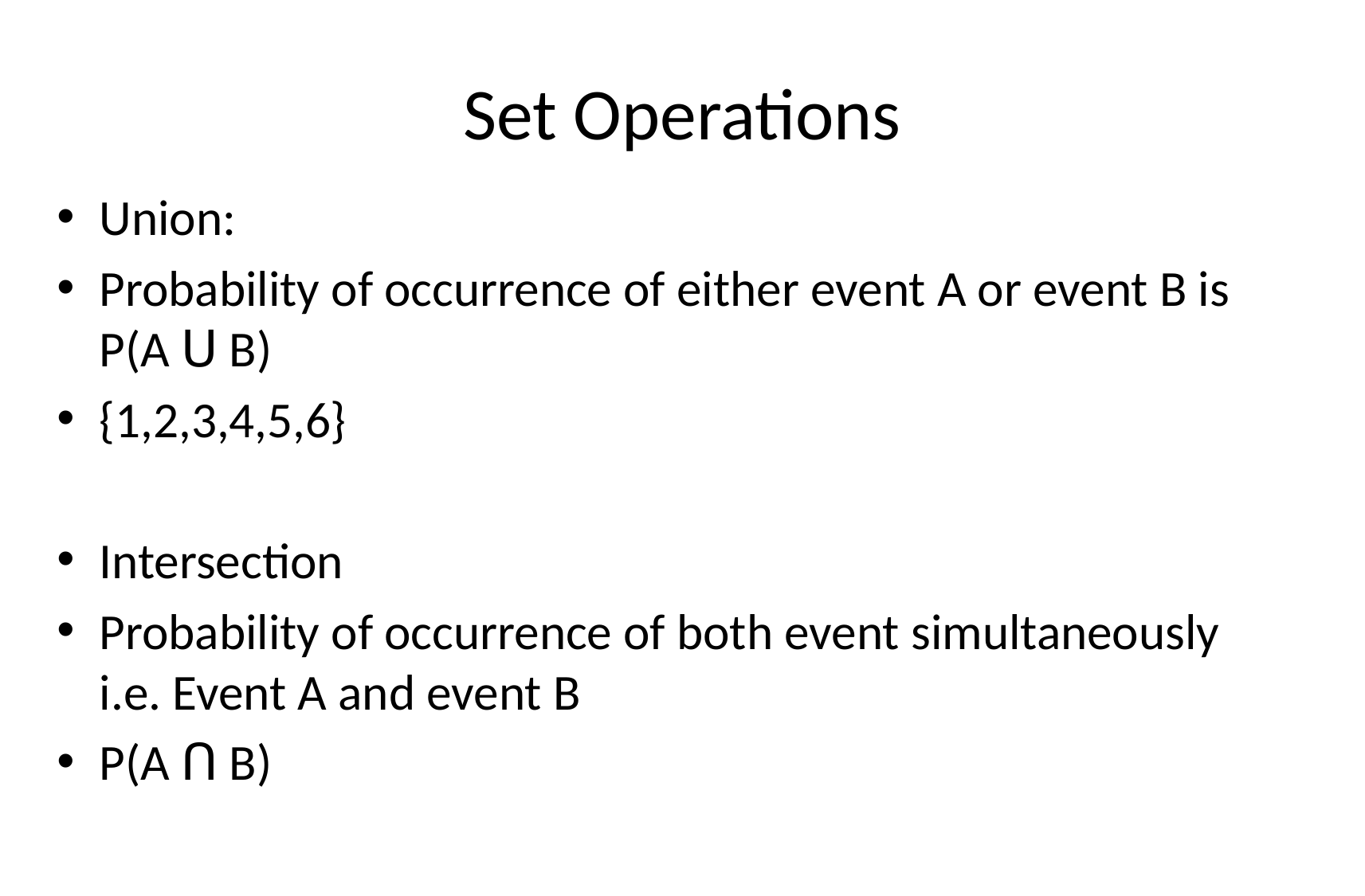

# Set Operations
Union:
Probability of occurrence of either event A or event B is P(A Ս B)
{1,2,3,4,5,6}

Intersection
Probability of occurrence of both event simultaneously i.e. Event A and event B
P(A Ո B)